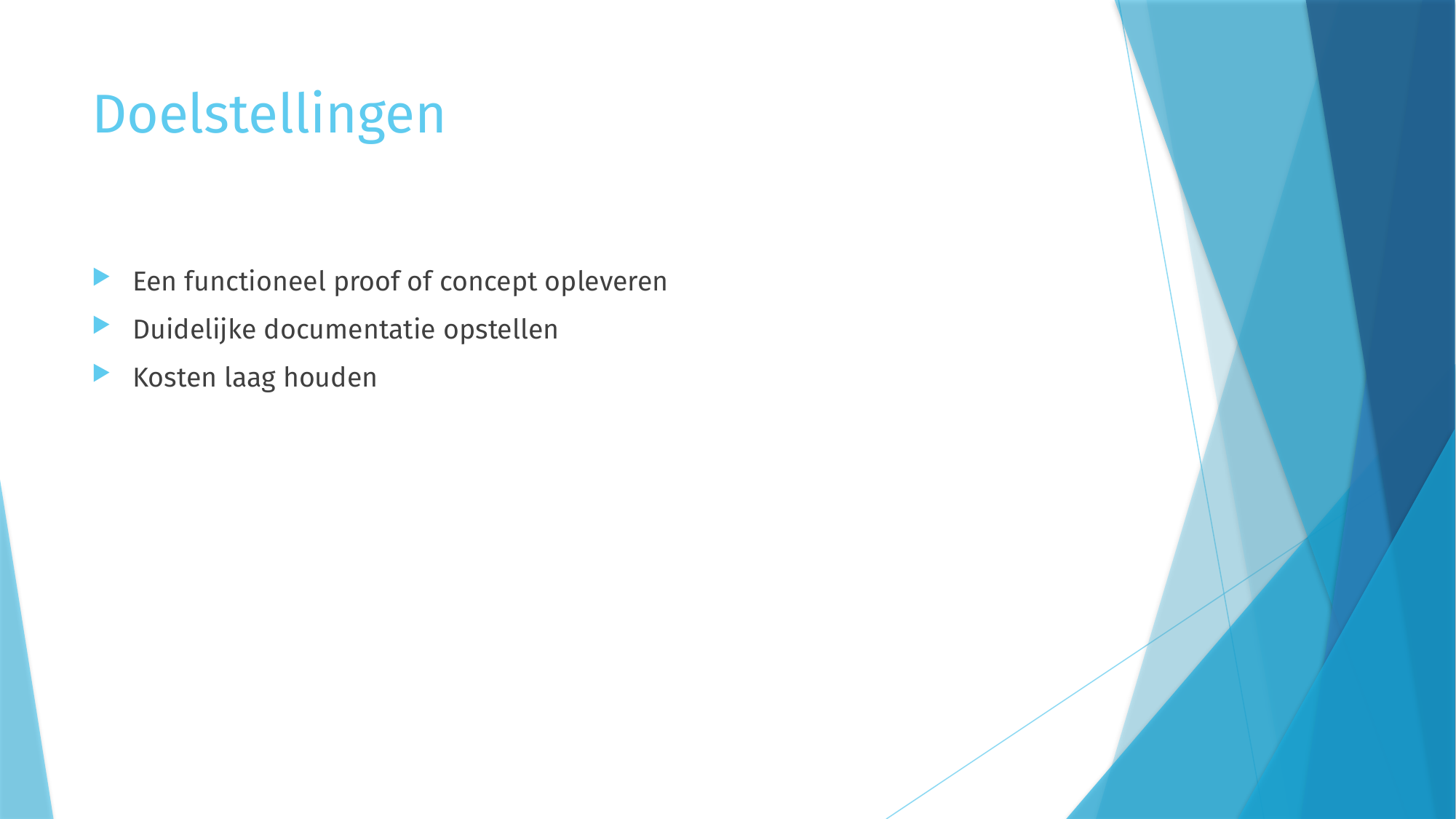

# Doelstellingen
Een functioneel proof of concept opleveren
Duidelijke documentatie opstellen
Kosten laag houden